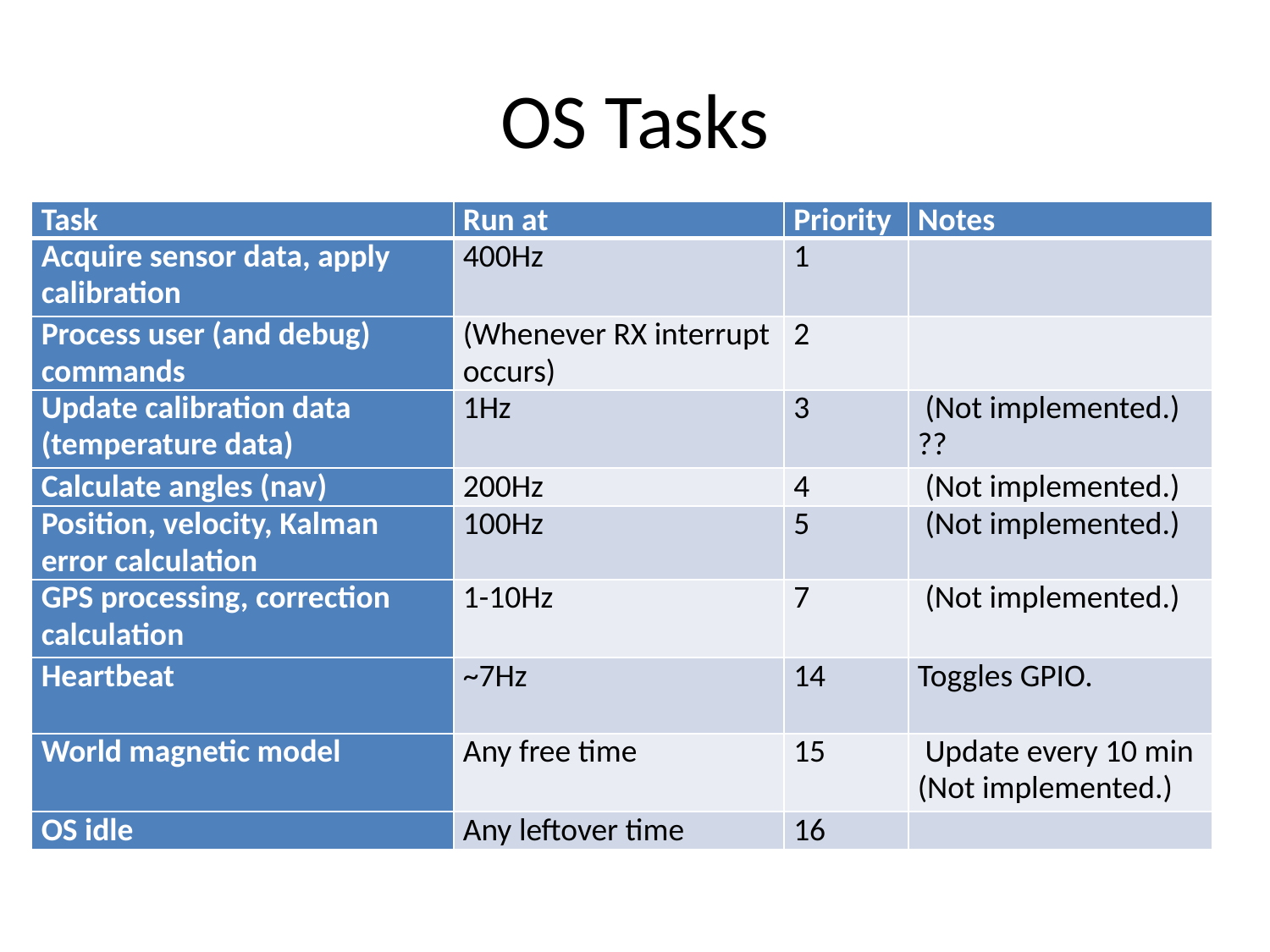

# OS Tasks
| Task | Run at | Priority | Notes |
| --- | --- | --- | --- |
| Acquire sensor data, apply calibration | 400Hz | 1 |  |
| Process user (and debug) commands | (Whenever RX interrupt occurs) | 2 |  |
| Update calibration data (temperature data) | 1Hz | 3 | (Not implemented.) ?? |
| Calculate angles (nav) | 200Hz | 4 | (Not implemented.) |
| Position, velocity, Kalman error calculation | 100Hz | 5 | (Not implemented.) |
| GPS processing, correction calculation | 1-10Hz | 7 | (Not implemented.) |
| Heartbeat | ~7Hz | 14 | Toggles GPIO. |
| World magnetic model | Any free time | 15 | Update every 10 min (Not implemented.) |
| OS idle | Any leftover time | 16 |  |